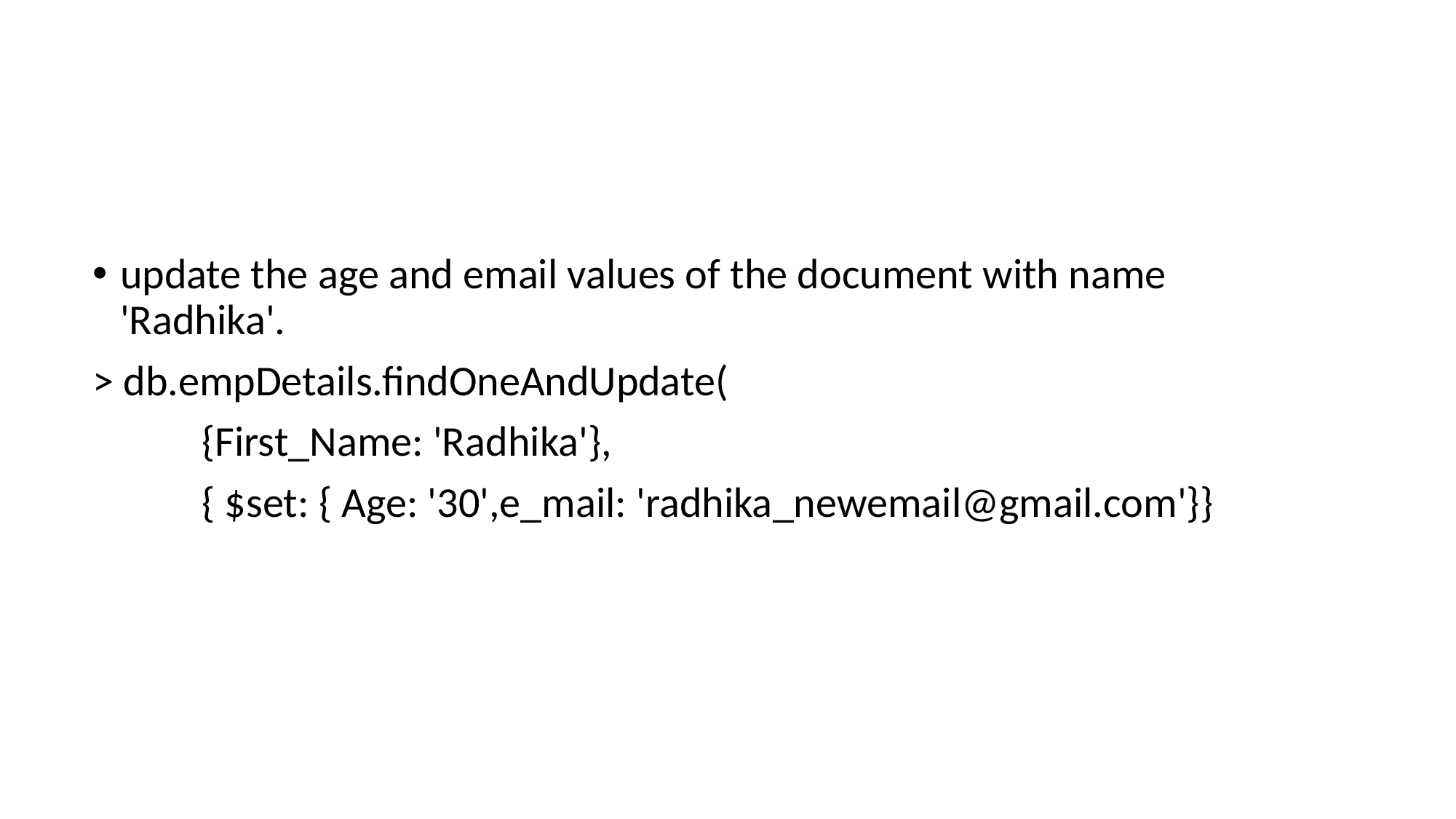

#
update the age and email values of the document with name 'Radhika'.
> db.empDetails.findOneAndUpdate(
	{First_Name: 'Radhika'},
	{ $set: { Age: '30',e_mail: 'radhika_newemail@gmail.com'}}